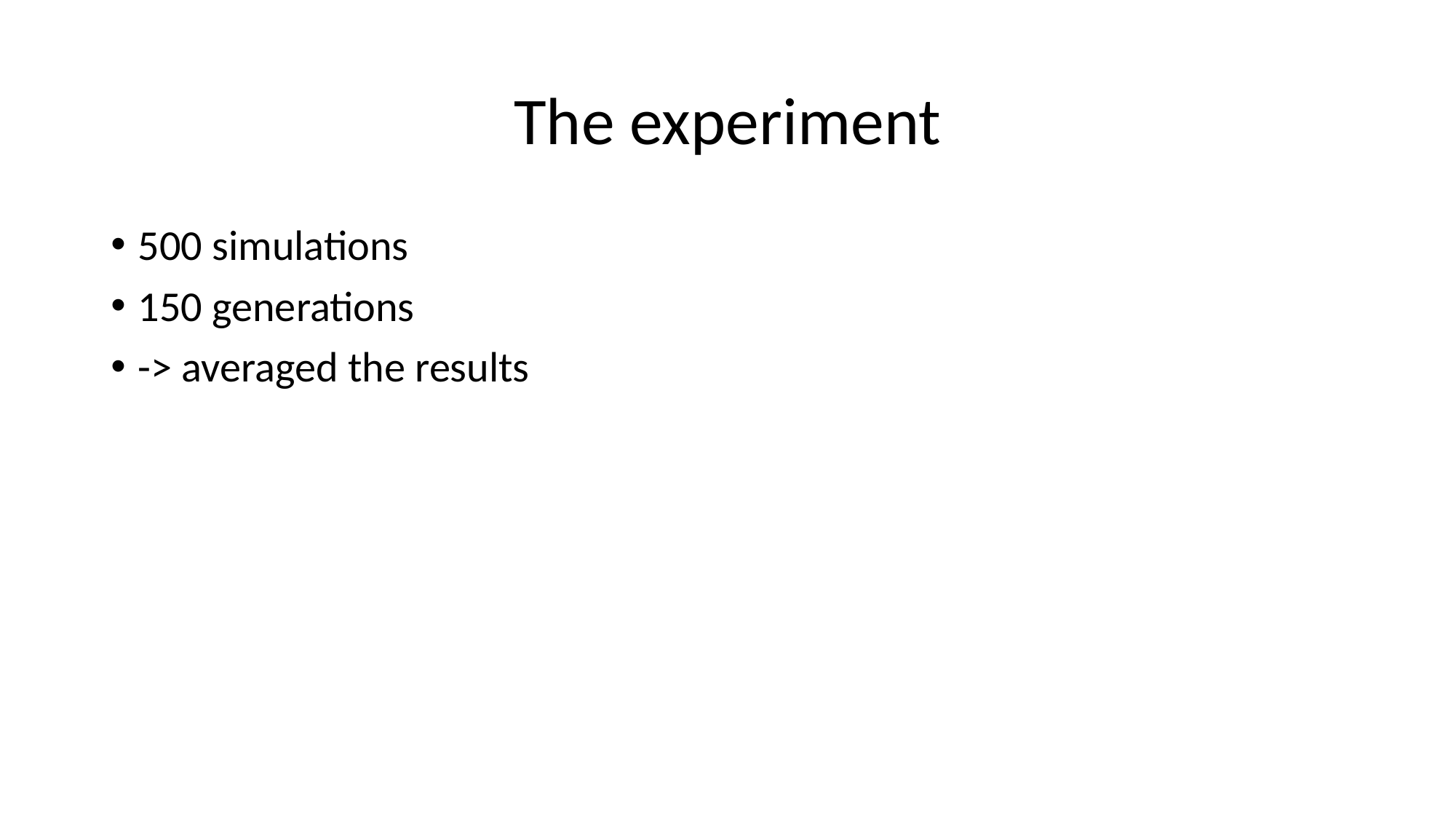

# The experiment
500 simulations
150 generations
-> averaged the results